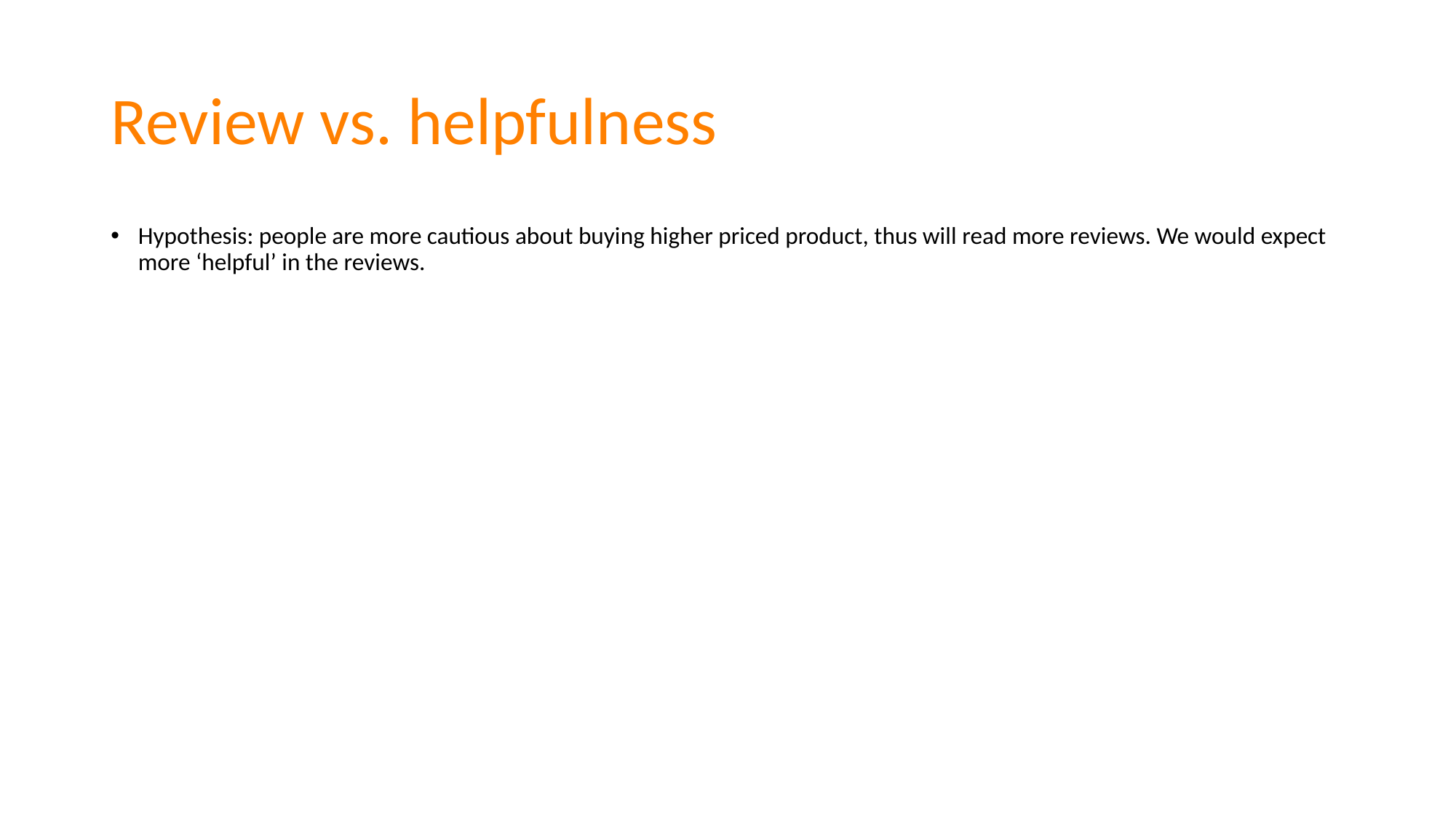

# Review vs. helpfulness
Hypothesis: people are more cautious about buying higher priced product, thus will read more reviews. We would expect more ‘helpful’ in the reviews.